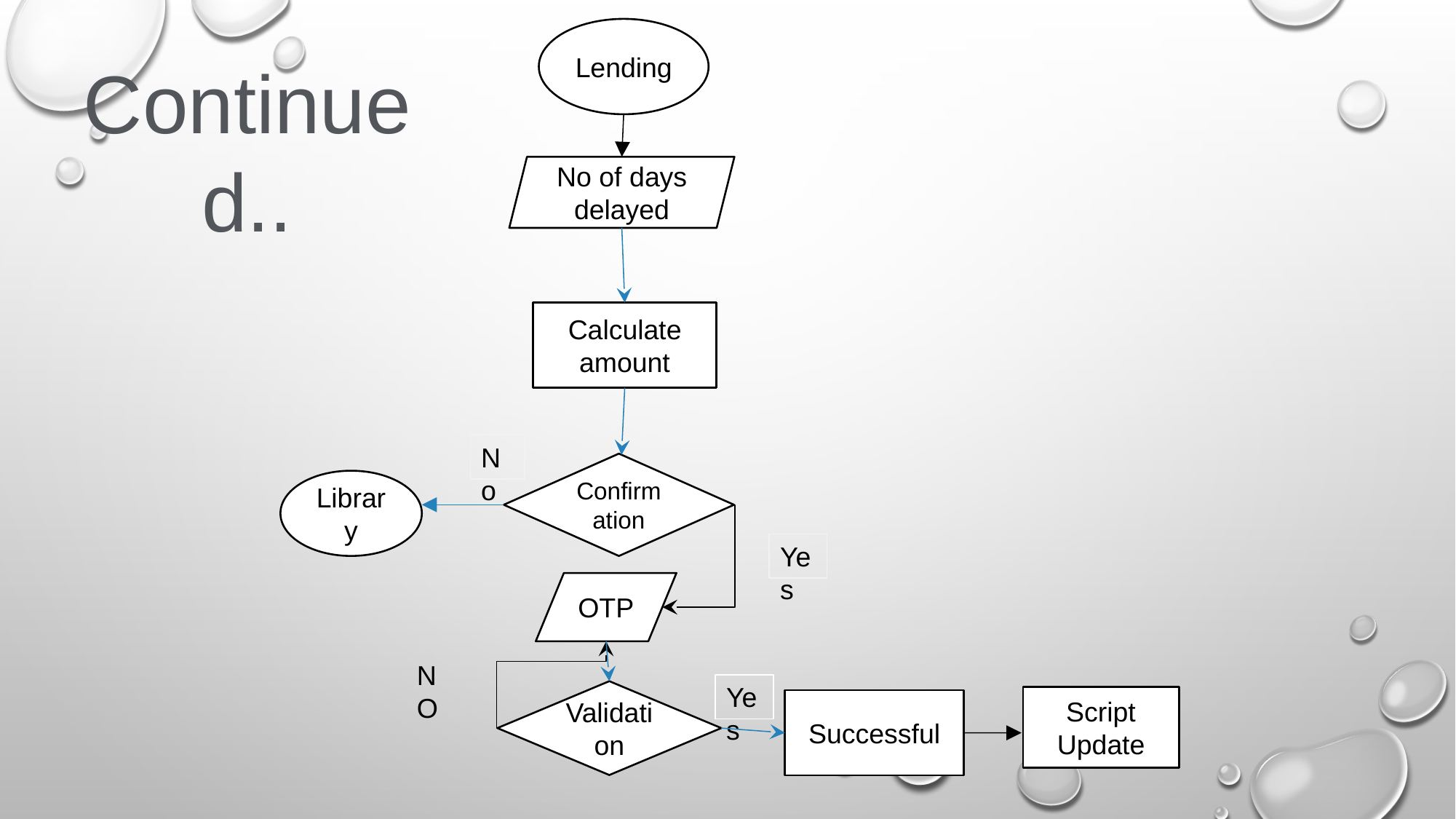

Lending
Continued..
No of days delayed
Calculate amount
No
Confirmation
Library
Yes
OTP
NO
Yes
Validation

Script
Update

Successful